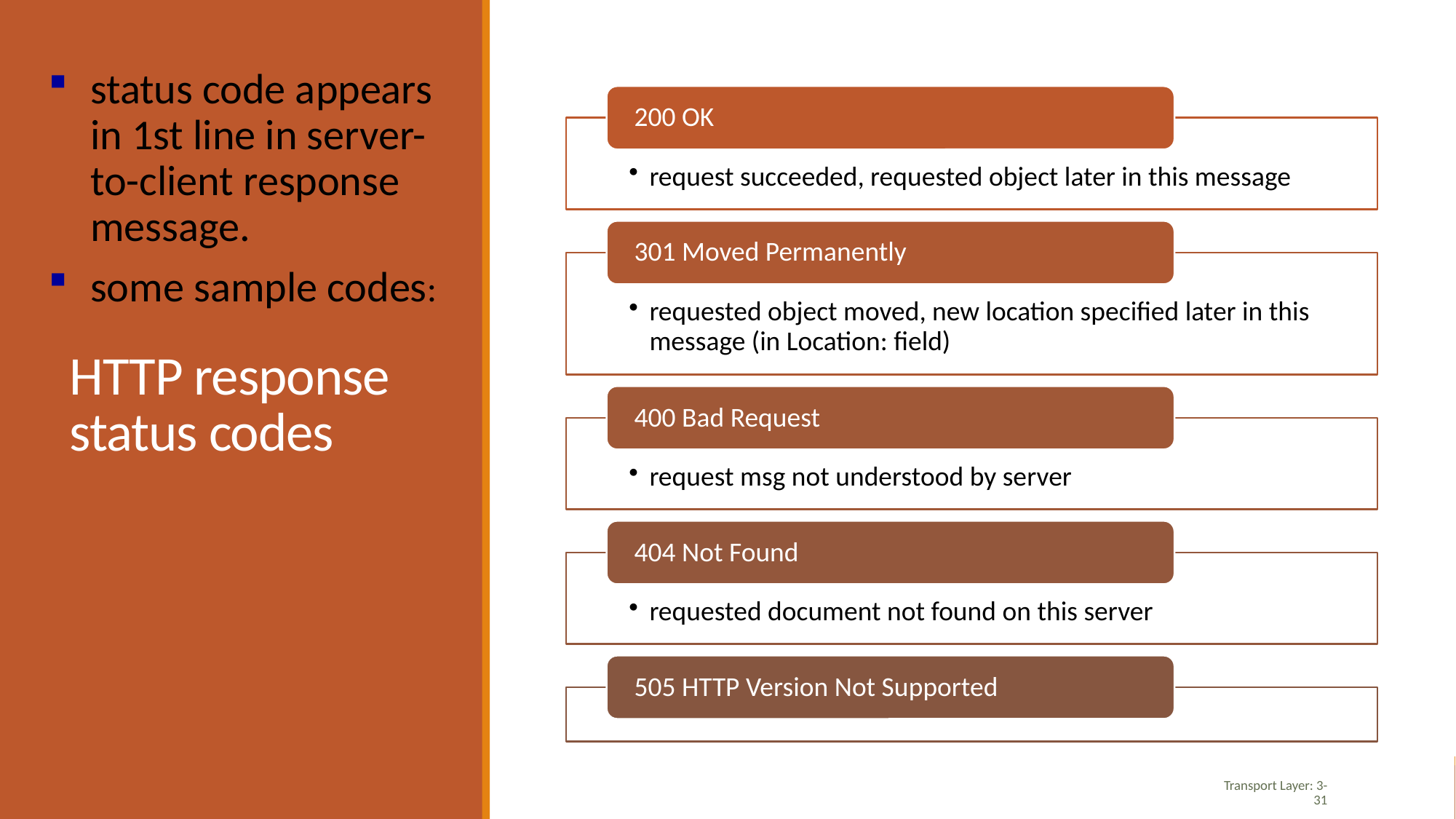

status code appears in 1st line in server-to-client response message.
some sample codes:
# HTTP response status codes
request succeeded, requested object later in this message
200 OK
requested object moved, new location specified later in this message (in Location: field)
301 Moved Permanently
request msg not understood by server
400 Bad Request
requested document not found on this server
404 Not Found
505 HTTP Version Not Supported

Transport Layer: 3-31